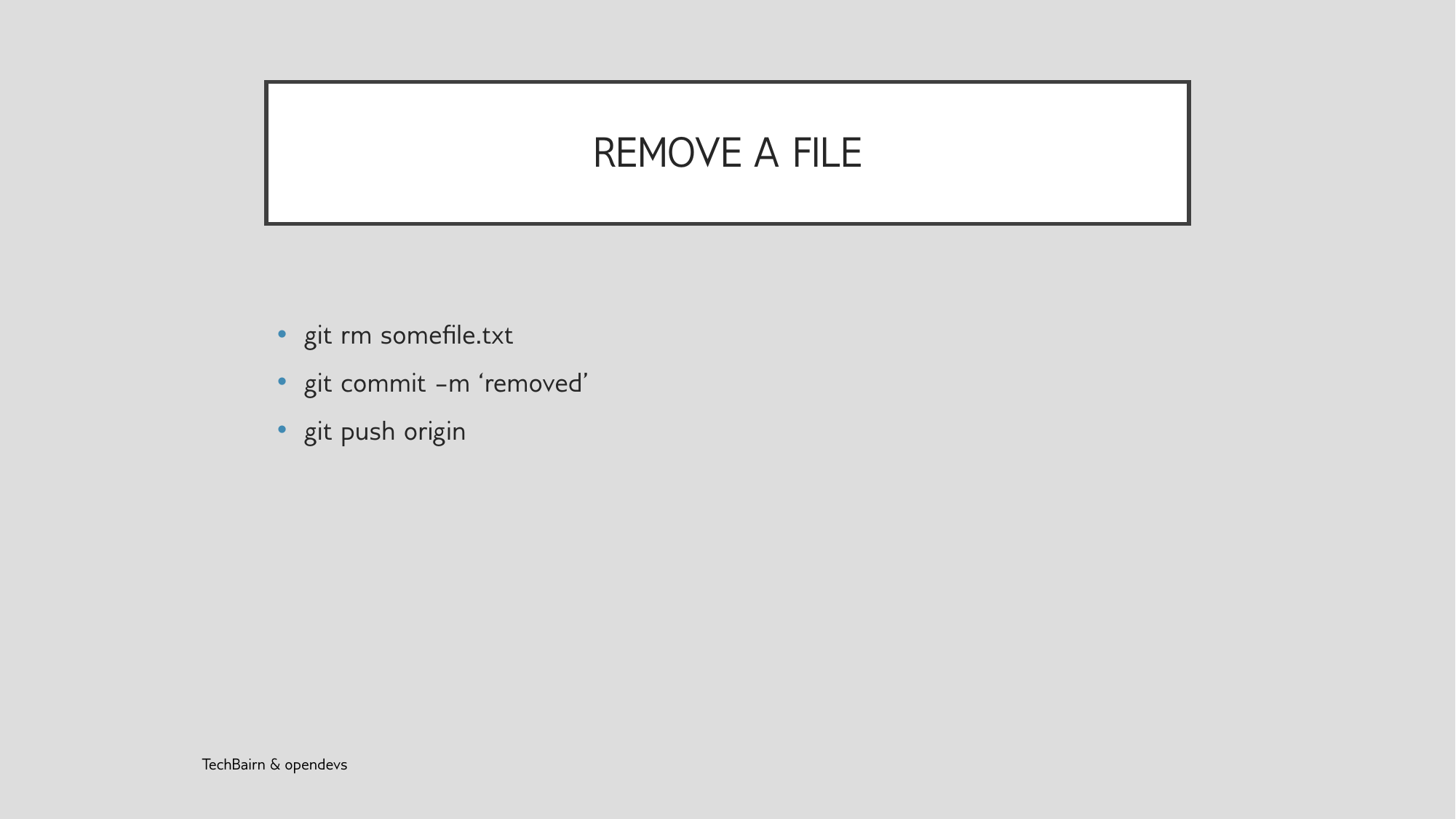

# REMOVE A FILE
git rm somefile.txt
git commit –m ‘removed’
git push origin
TechBairn & opendevs